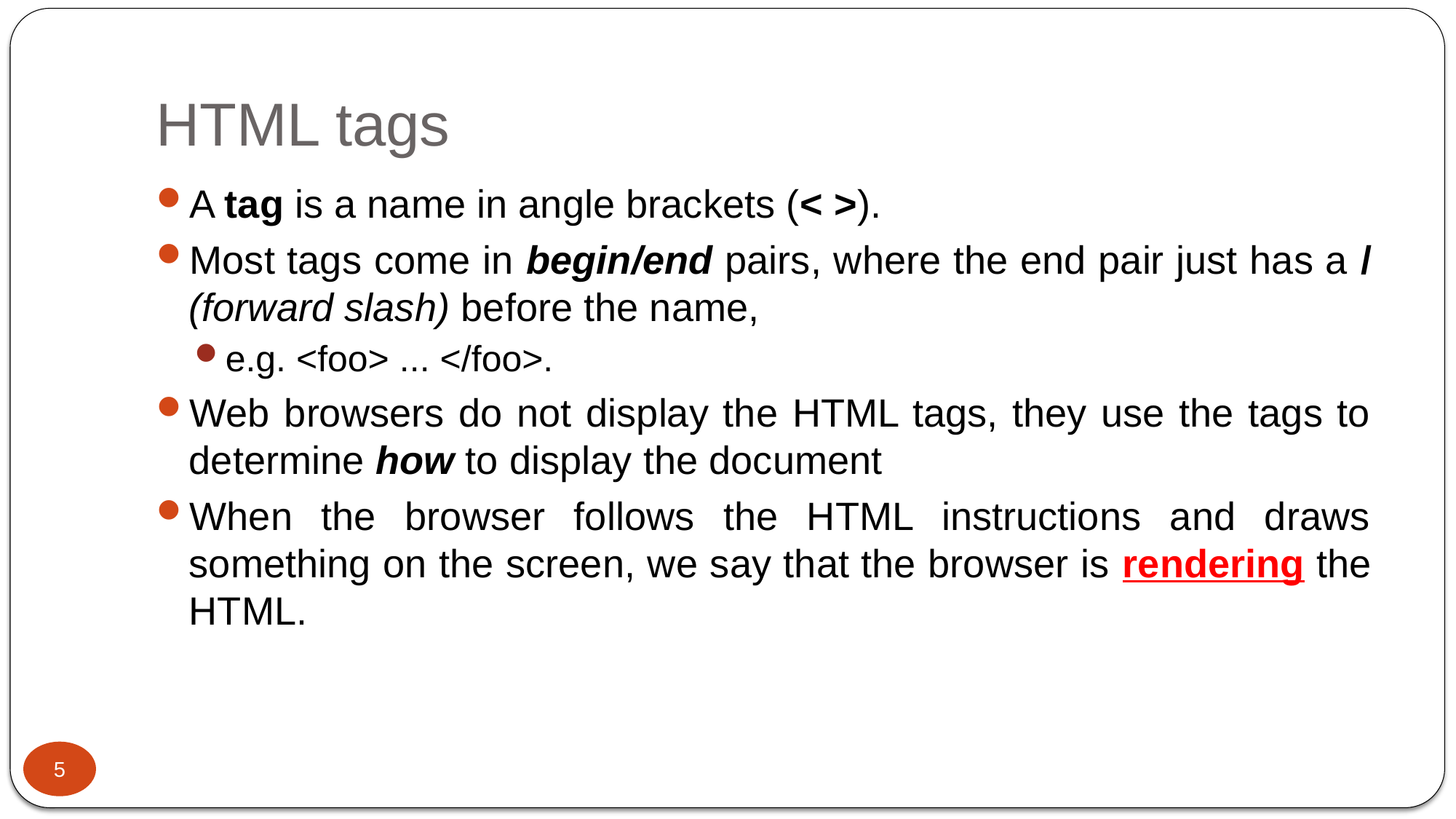

# HTML tags
A tag is a name in angle brackets (< >).
Most tags come in begin/end pairs, where the end pair just has a / (forward slash) before the name,
e.g. <foo> ... </foo>.
Web browsers do not display the HTML tags, they use the tags to determine how to display the document
When the browser follows the HTML instructions and draws something on the screen, we say that the browser is rendering the HTML.

5